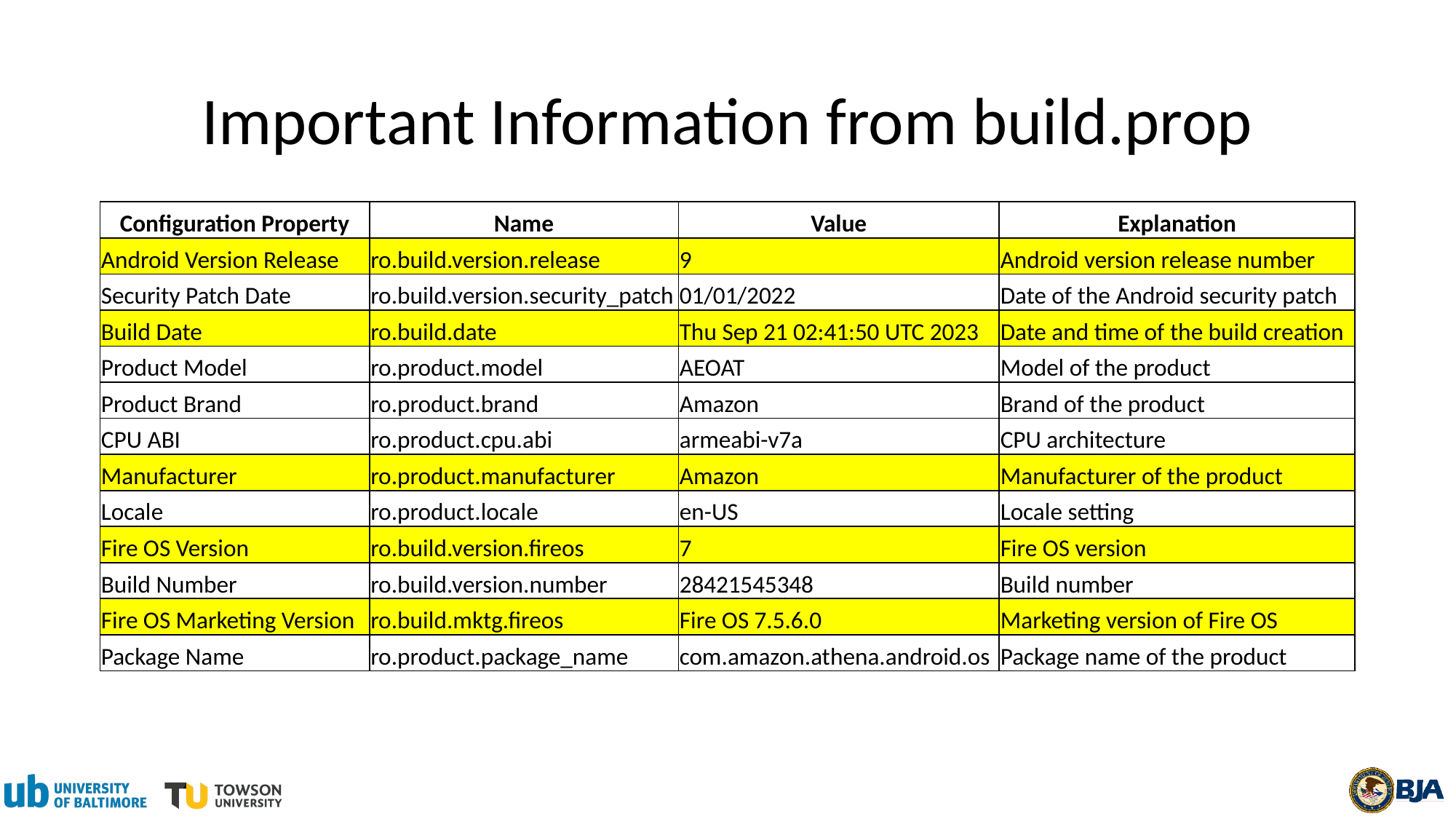

# Important Information from build.prop
| Configuration Property | Name | Value | Explanation |
| --- | --- | --- | --- |
| Android Version Release | ro.build.version.release | 9 | Android version release number |
| Security Patch Date | ro.build.version.security\_patch | 01/01/2022 | Date of the Android security patch |
| Build Date | ro.build.date | Thu Sep 21 02:41:50 UTC 2023 | Date and time of the build creation |
| Product Model | ro.product.model | AEOAT | Model of the product |
| Product Brand | ro.product.brand | Amazon | Brand of the product |
| CPU ABI | ro.product.cpu.abi | armeabi-v7a | CPU architecture |
| Manufacturer | ro.product.manufacturer | Amazon | Manufacturer of the product |
| Locale | ro.product.locale | en-US | Locale setting |
| Fire OS Version | ro.build.version.fireos | 7 | Fire OS version |
| Build Number | ro.build.version.number | 28421545348 | Build number |
| Fire OS Marketing Version | ro.build.mktg.fireos | Fire OS 7.5.6.0 | Marketing version of Fire OS |
| Package Name | ro.product.package\_name | com.amazon.athena.android.os | Package name of the product |